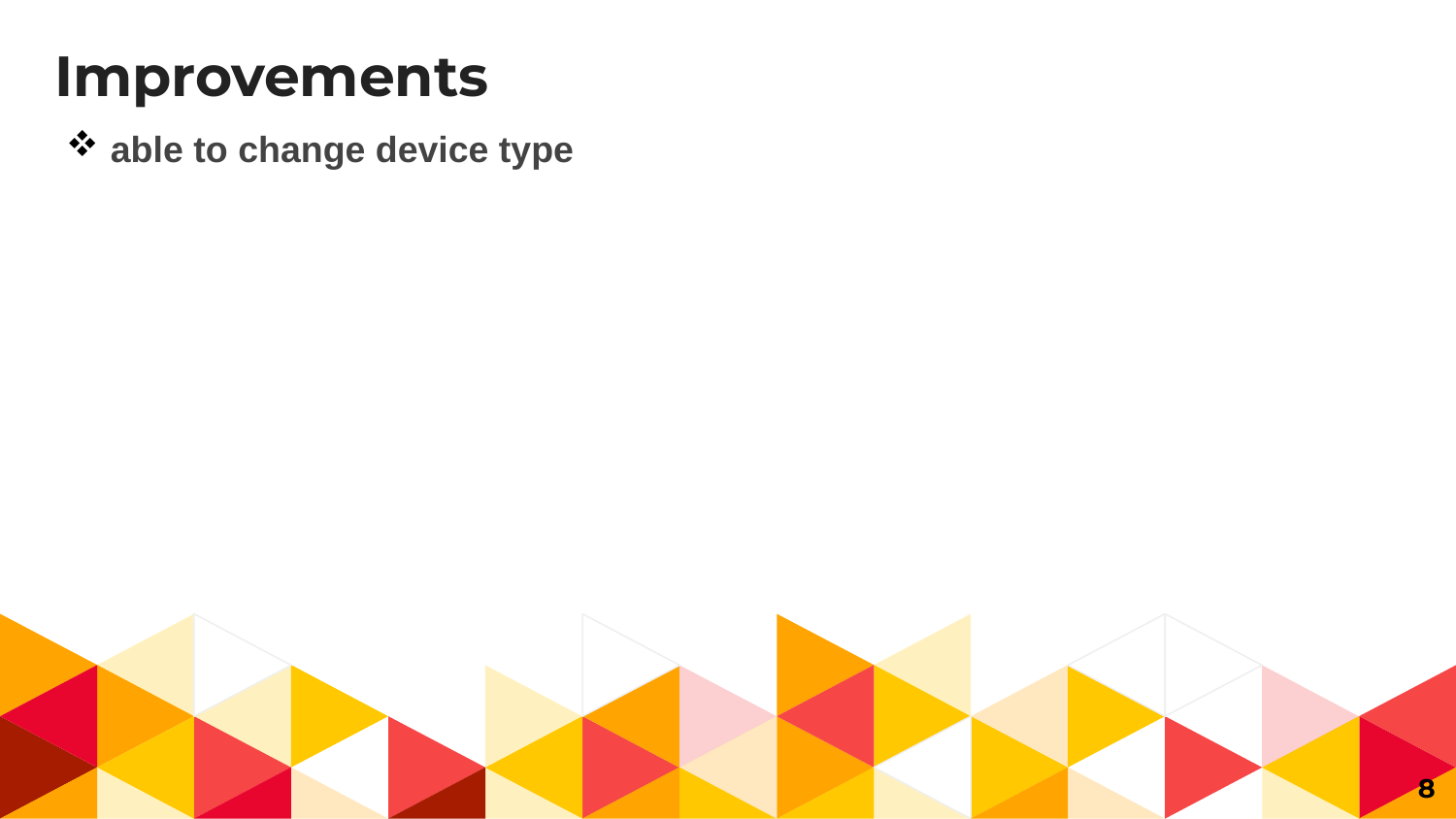

# Improvements
 able to change device type
8